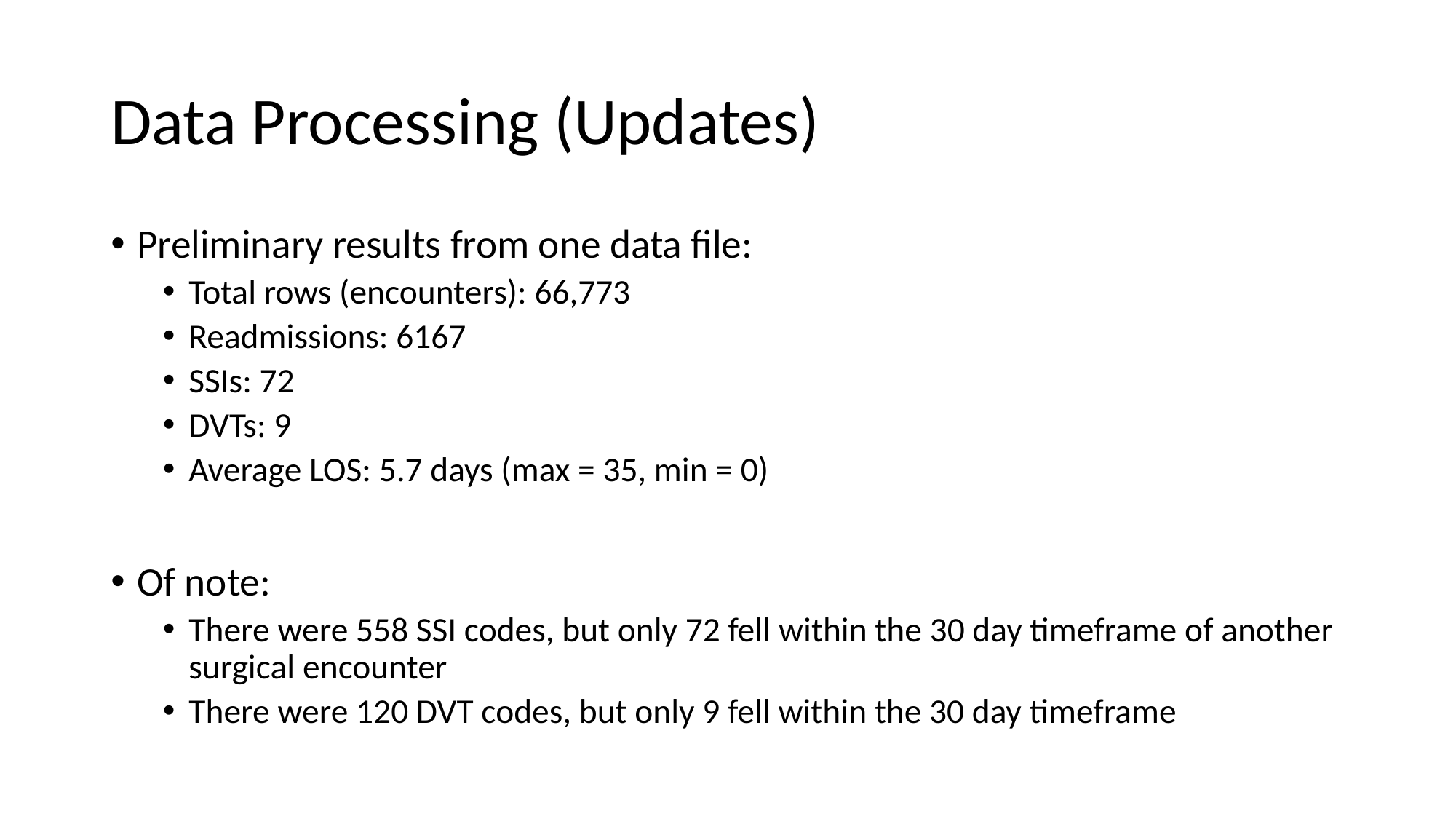

# Data Processing (Updates)
Preliminary results from one data file:
Total rows (encounters): 66,773
Readmissions: 6167
SSIs: 72
DVTs: 9
Average LOS: 5.7 days (max = 35, min = 0)

Of note:
There were 558 SSI codes, but only 72 fell within the 30 day timeframe of another surgical encounter
There were 120 DVT codes, but only 9 fell within the 30 day timeframe